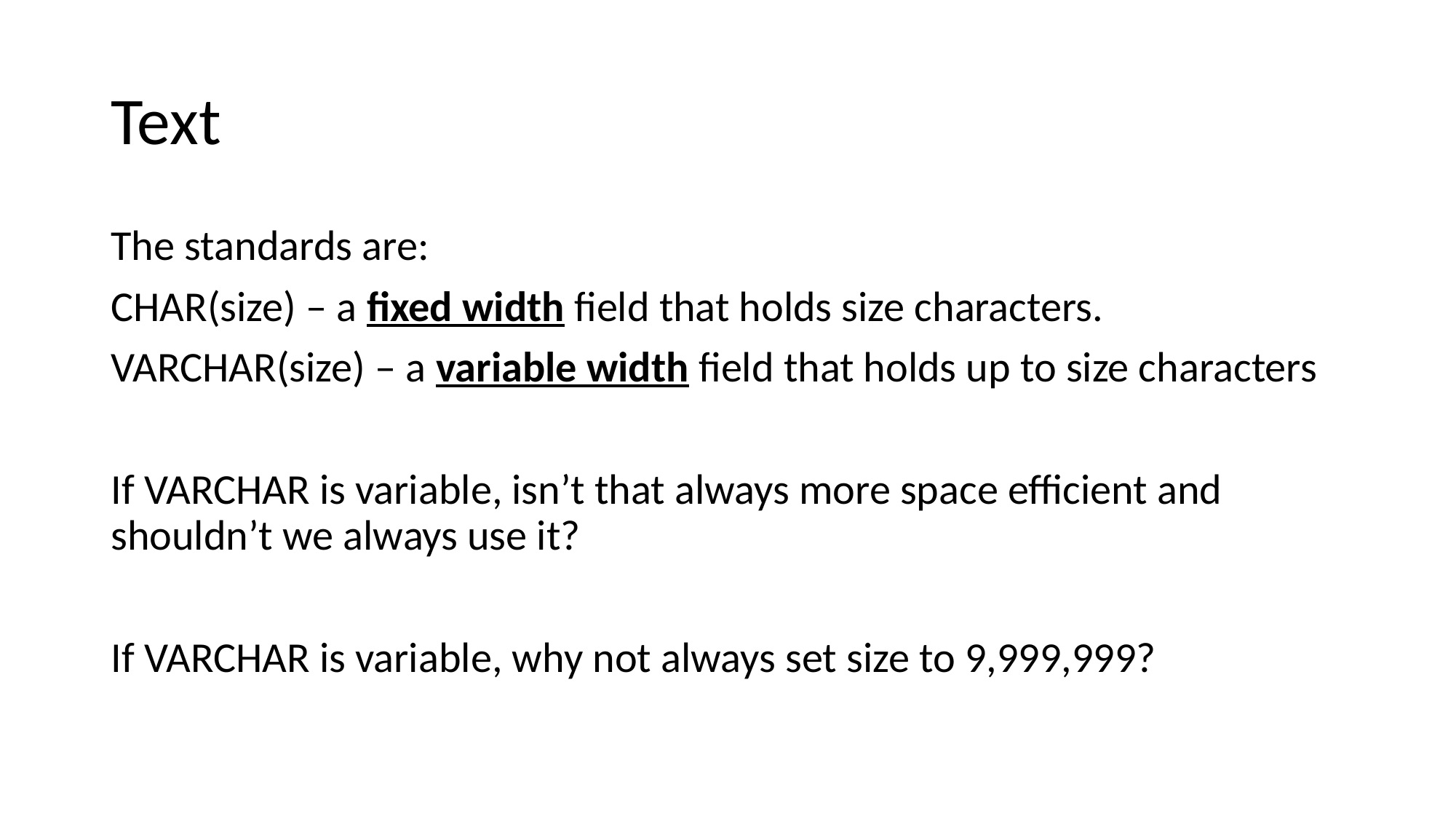

# Text
The standards are:
CHAR(size) – a fixed width field that holds size characters.
VARCHAR(size) – a variable width field that holds up to size characters

If VARCHAR is variable, isn’t that always more space efficient and shouldn’t we always use it?

If VARCHAR is variable, why not always set size to 9,999,999?